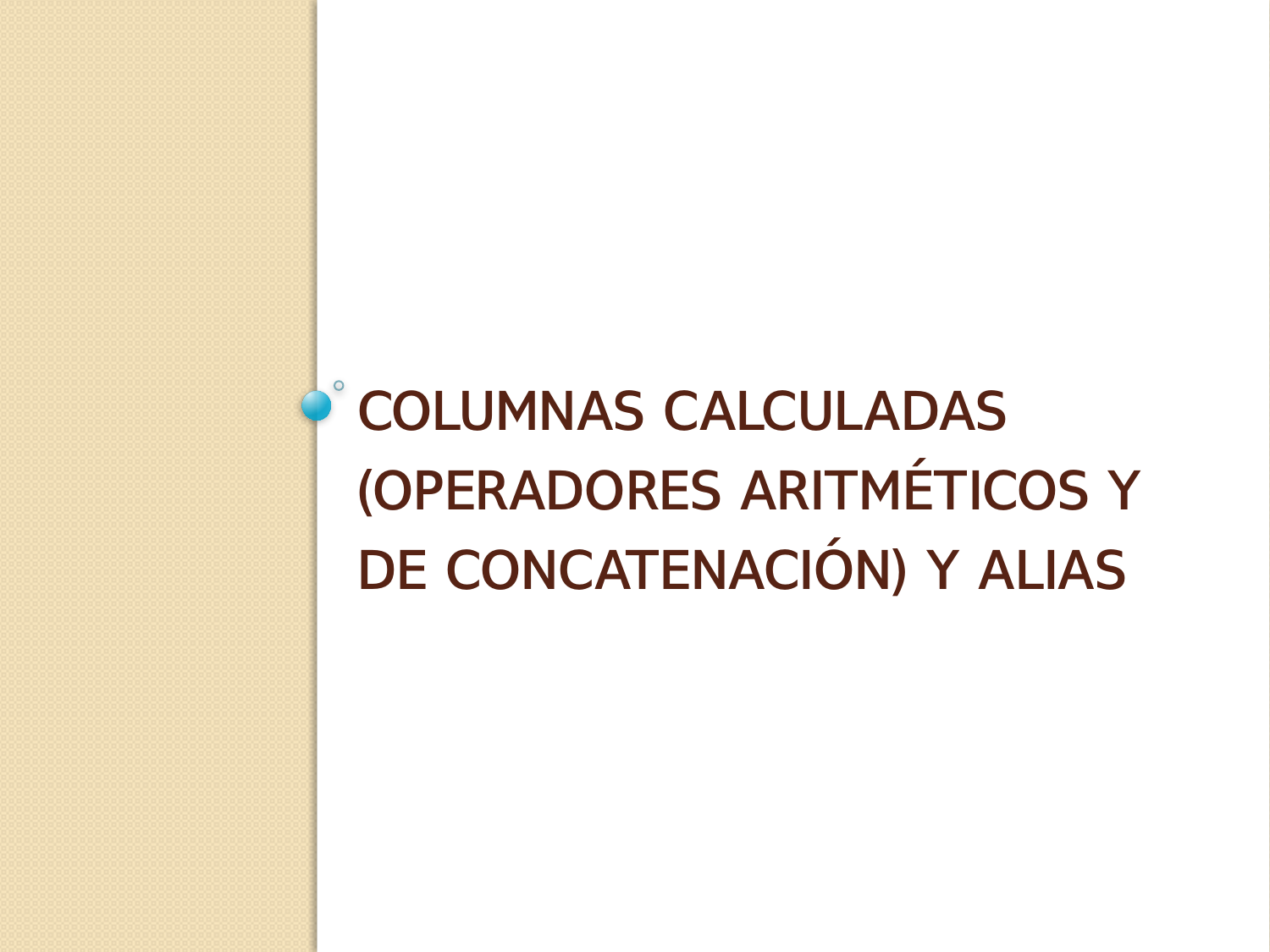

# Columnas calculadas (operadores aritméticos y de concatenación) y ALIAS